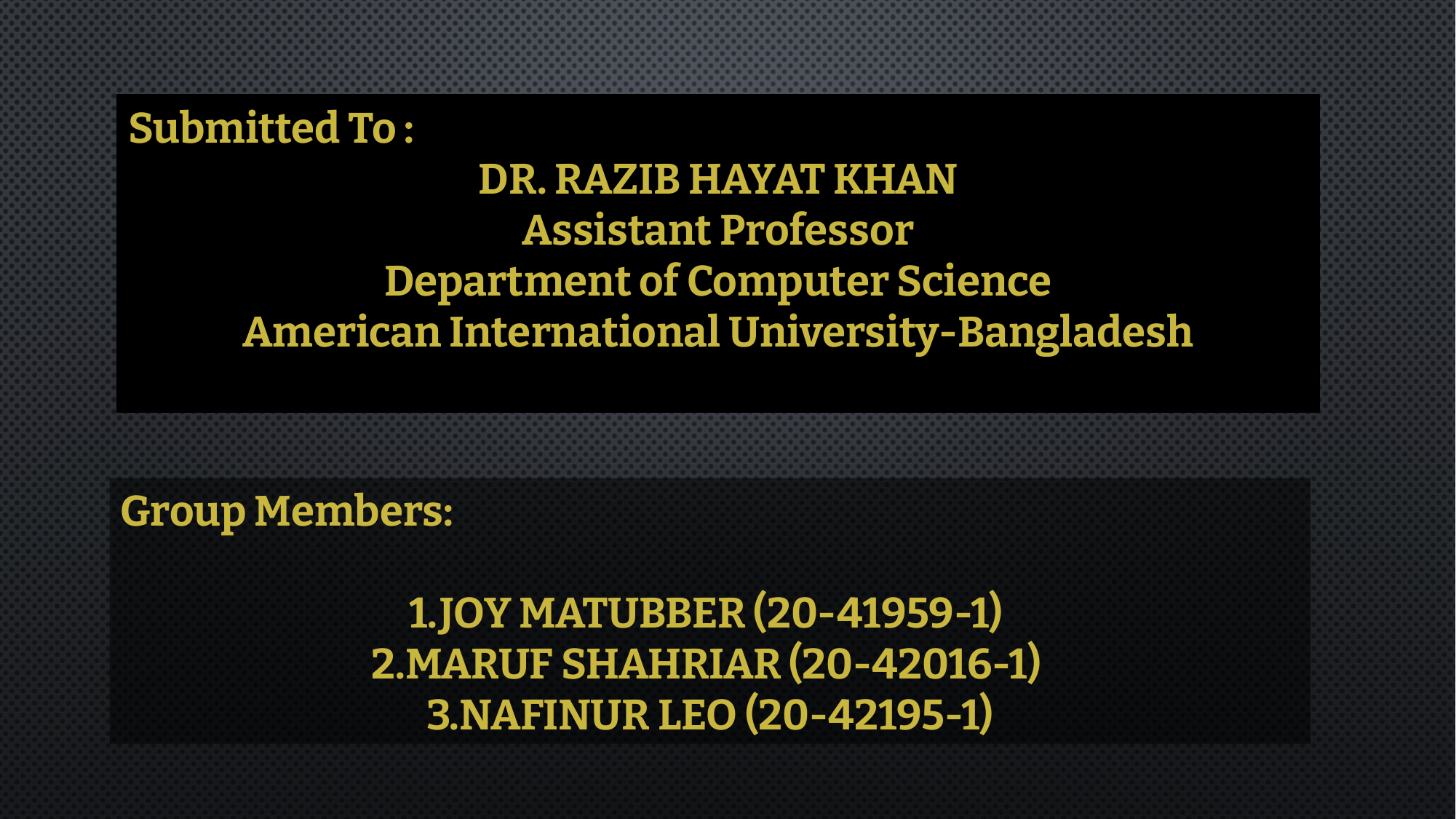

Submitted To :
DR. RAZIB HAYAT KHAN
Assistant Professor
Department of Computer Science
American International University-Bangladesh

Group Members:

1.JOY MATUBBER (20-41959-1)
2.MARUF SHAHRIAR (20-42016-1)
3.NAFINUR LEO (20-42195-1)